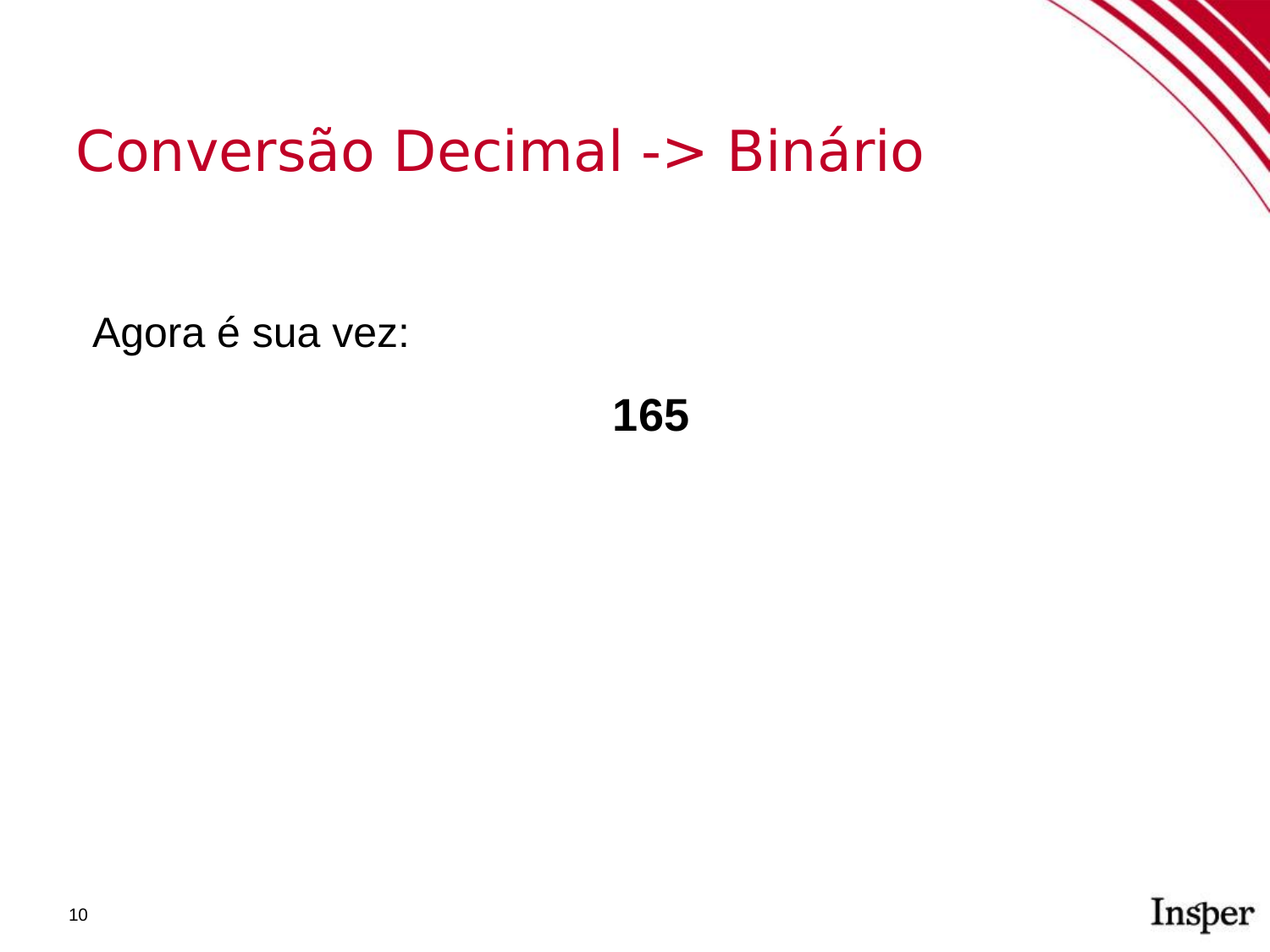

Conversão Decimal -> Binário

Agora é sua vez:

165

10